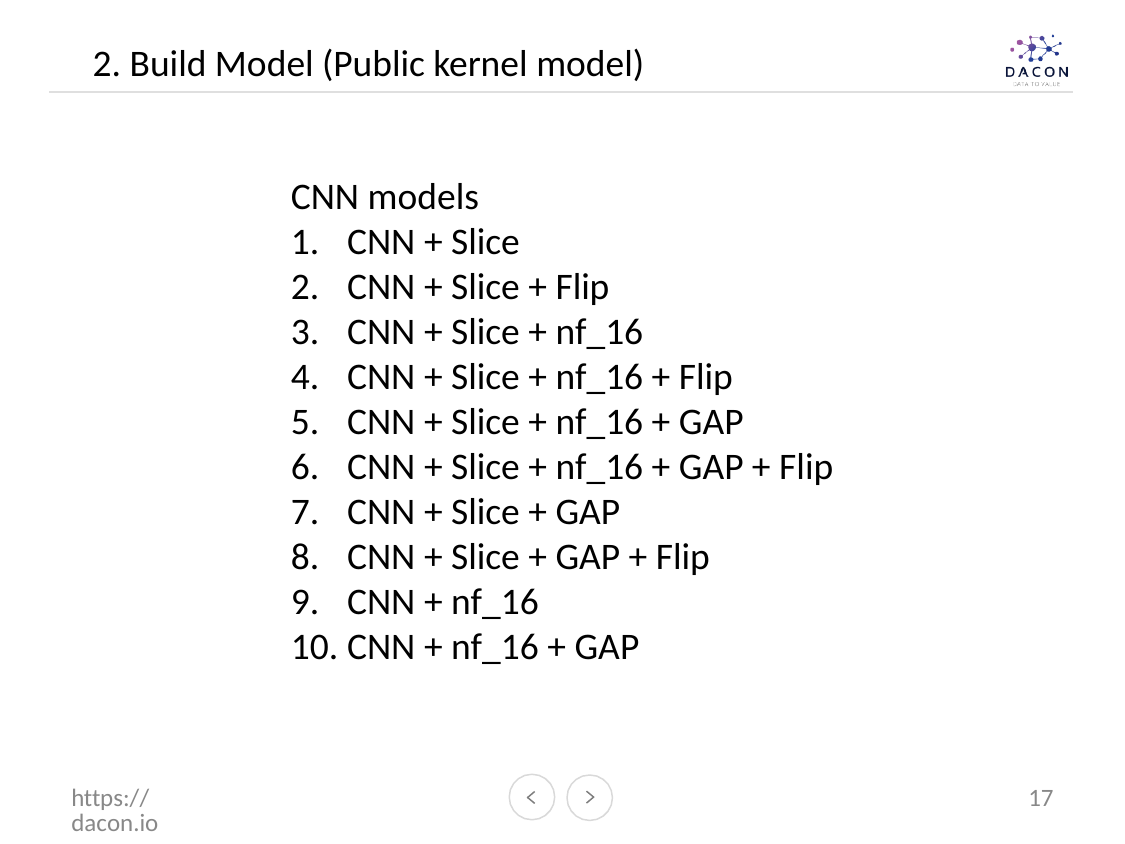

2. Build Model (Public kernel model)
CNN models
CNN + Slice
CNN + Slice + Flip
CNN + Slice + nf_16
CNN + Slice + nf_16 + Flip
CNN + Slice + nf_16 + GAP
CNN + Slice + nf_16 + GAP + Flip
CNN + Slice + GAP
CNN + Slice + GAP + Flip
CNN + nf_16
CNN + nf_16 + GAP
https://dacon.io
17